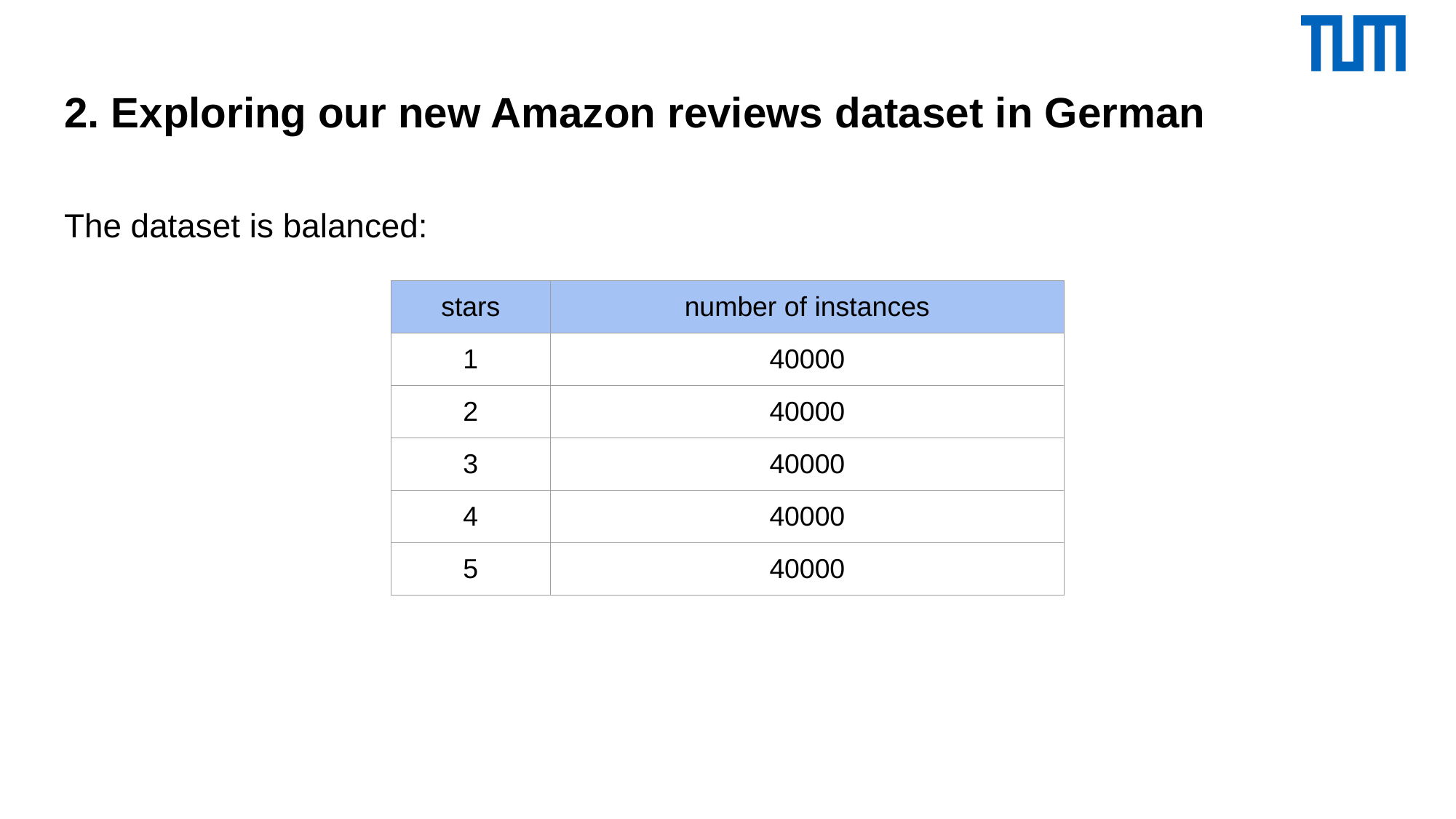

# 2. Exploring our new Amazon reviews dataset in German
The dataset is balanced:
| stars | number of instances |
| --- | --- |
| 1 | 40000 |
| 2 | 40000 |
| 3 | 40000 |
| 4 | 40000 |
| 5 | 40000 |